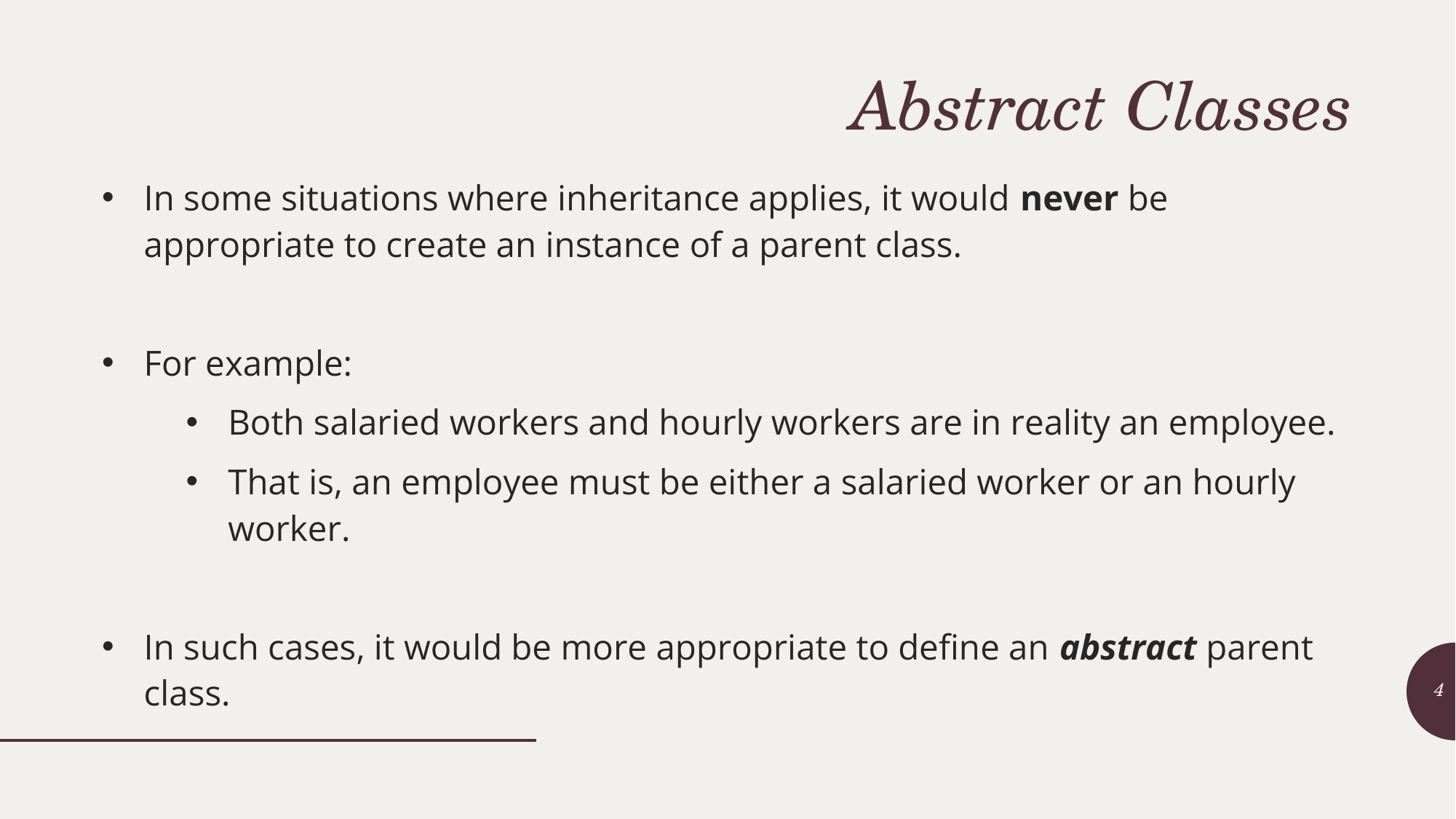

# Abstract Classes
In some situations where inheritance applies, it would never be appropriate to create an instance of a parent class.

For example:
Both salaried workers and hourly workers are in reality an employee.
That is, an employee must be either a salaried worker or an hourly worker.

In such cases, it would be more appropriate to define an abstract parent class.

4